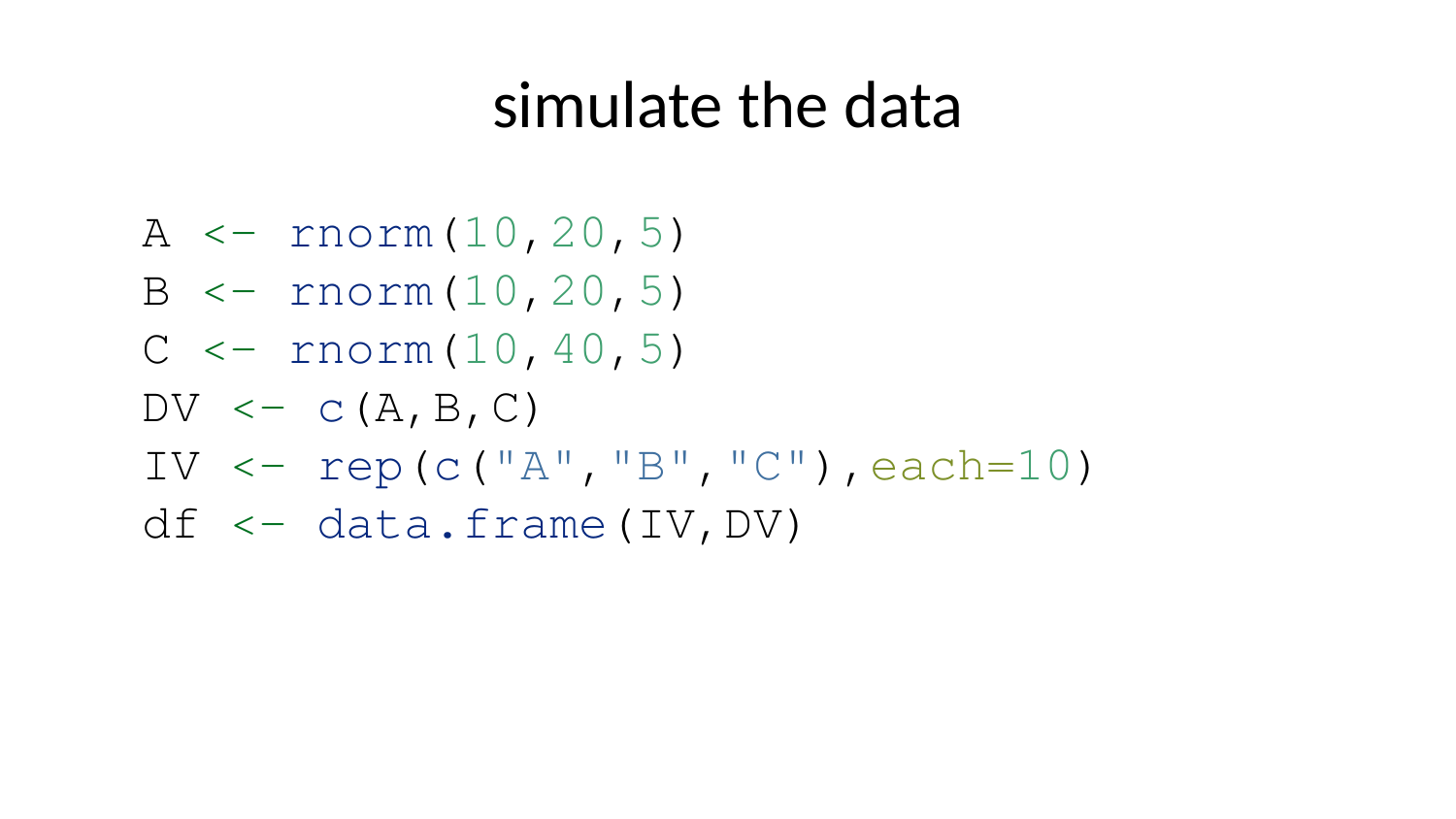

# simulate the data
A <- rnorm(10,20,5)
B <- rnorm(10,20,5)
C <- rnorm(10,40,5)
DV <- c(A,B,C)
IV <- rep(c("A","B","C"),each=10)
df <- data.frame(IV,DV)